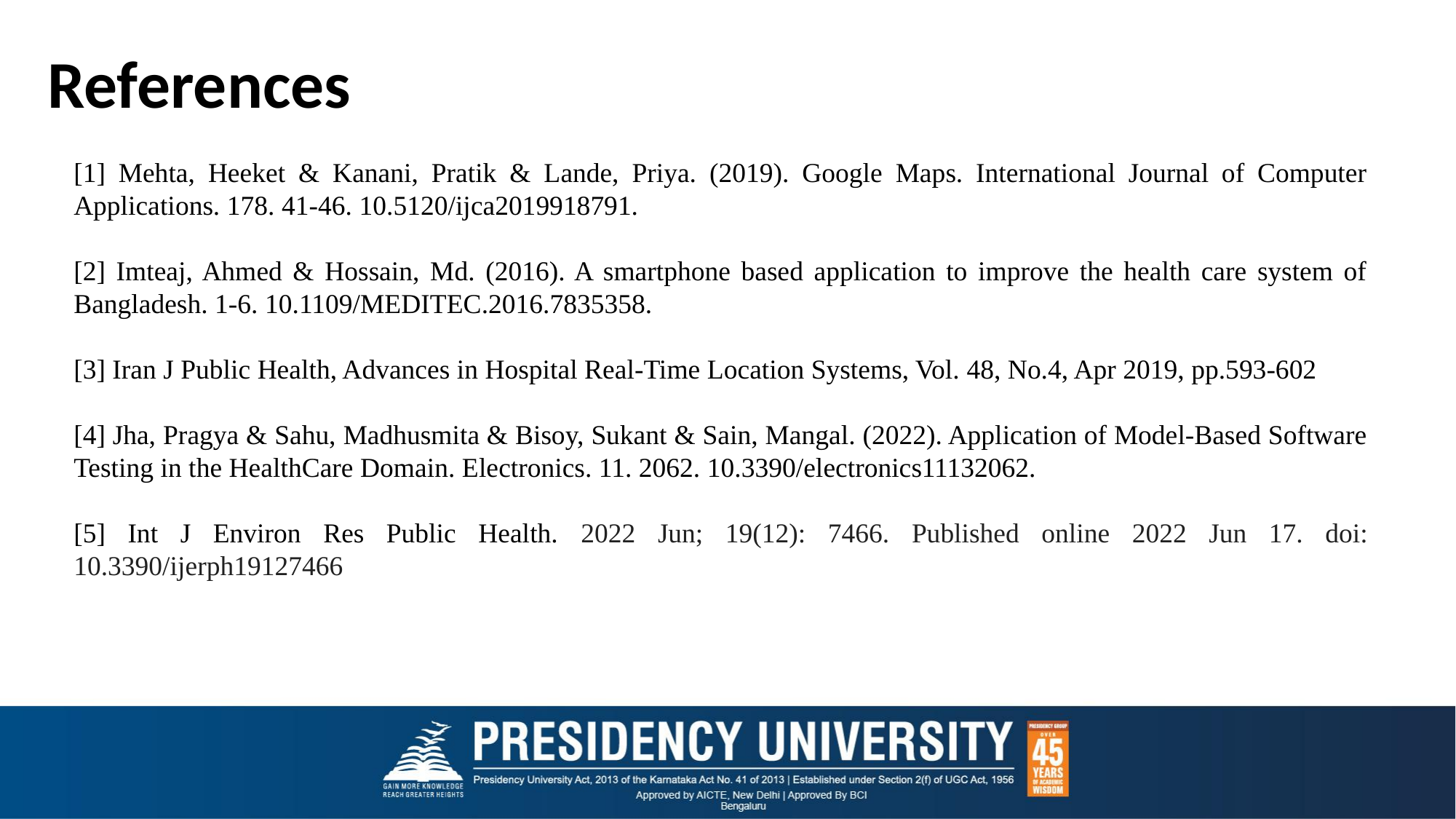

# References
[1] Mehta, Heeket & Kanani, Pratik & Lande, Priya. (2019). Google Maps. International Journal of Computer Applications. 178. 41-46. 10.5120/ijca2019918791.

[2] Imteaj, Ahmed & Hossain, Md. (2016). A smartphone based application to improve the health care system of Bangladesh. 1-6. 10.1109/MEDITEC.2016.7835358.

[3] Iran J Public Health, Advances in Hospital Real-Time Location Systems, Vol. 48, No.4, Apr 2019, pp.593-602

[4] Jha, Pragya & Sahu, Madhusmita & Bisoy, Sukant & Sain, Mangal. (2022). Application of Model-Based Software Testing in the HealthCare Domain. Electronics. 11. 2062. 10.3390/electronics11132062.

[5] Int J Environ Res Public Health. 2022 Jun; 19(12): 7466. Published online 2022 Jun 17. doi: 10.3390/ijerph19127466